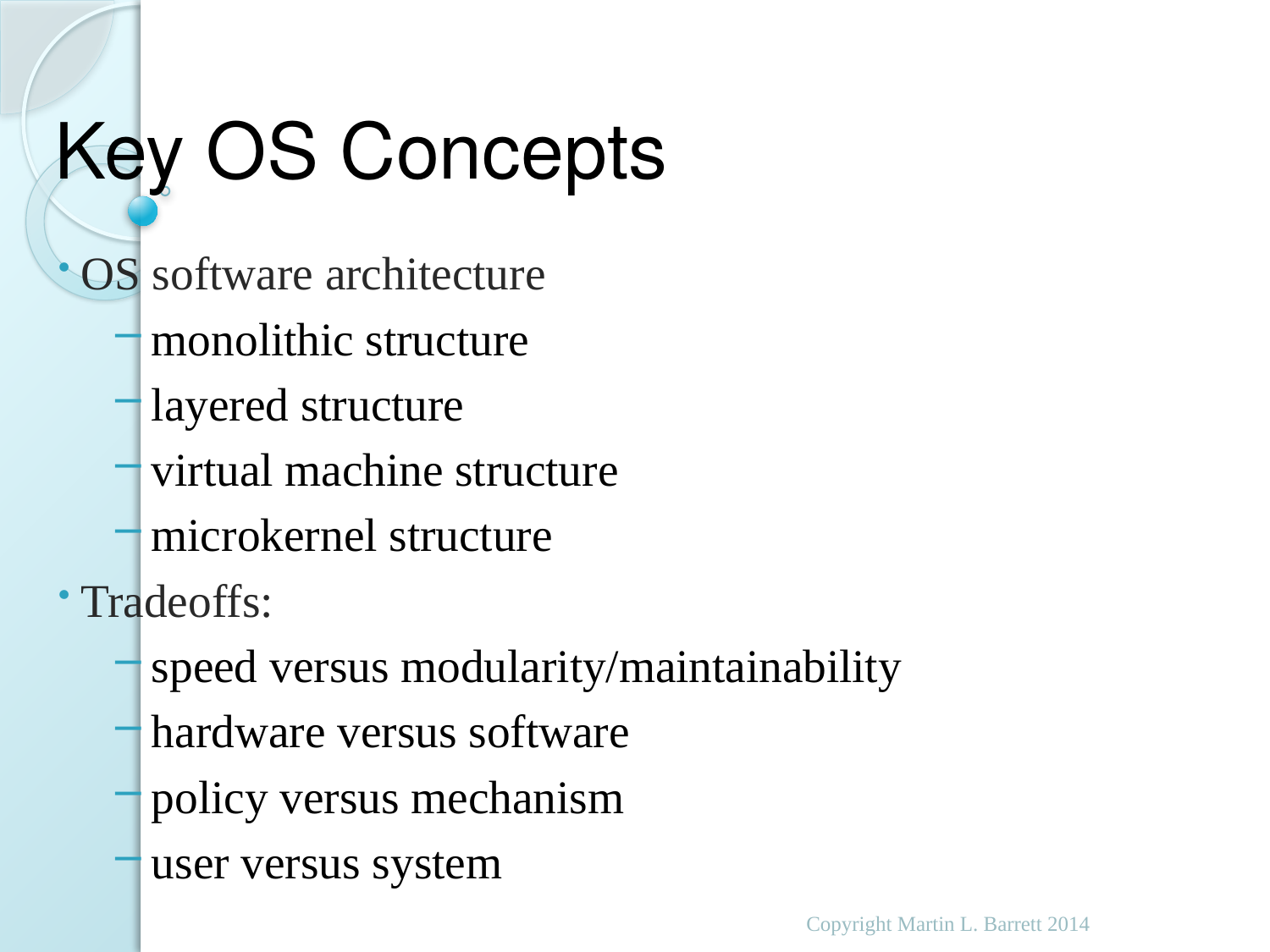

# Key OS Concepts
 OS software architecture
 monolithic structure
 layered structure
 virtual machine structure
 microkernel structure
 Tradeoffs:
 speed versus modularity/maintainability
 hardware versus software
 policy versus mechanism
 user versus system
Copyright Martin L. Barrett 2014